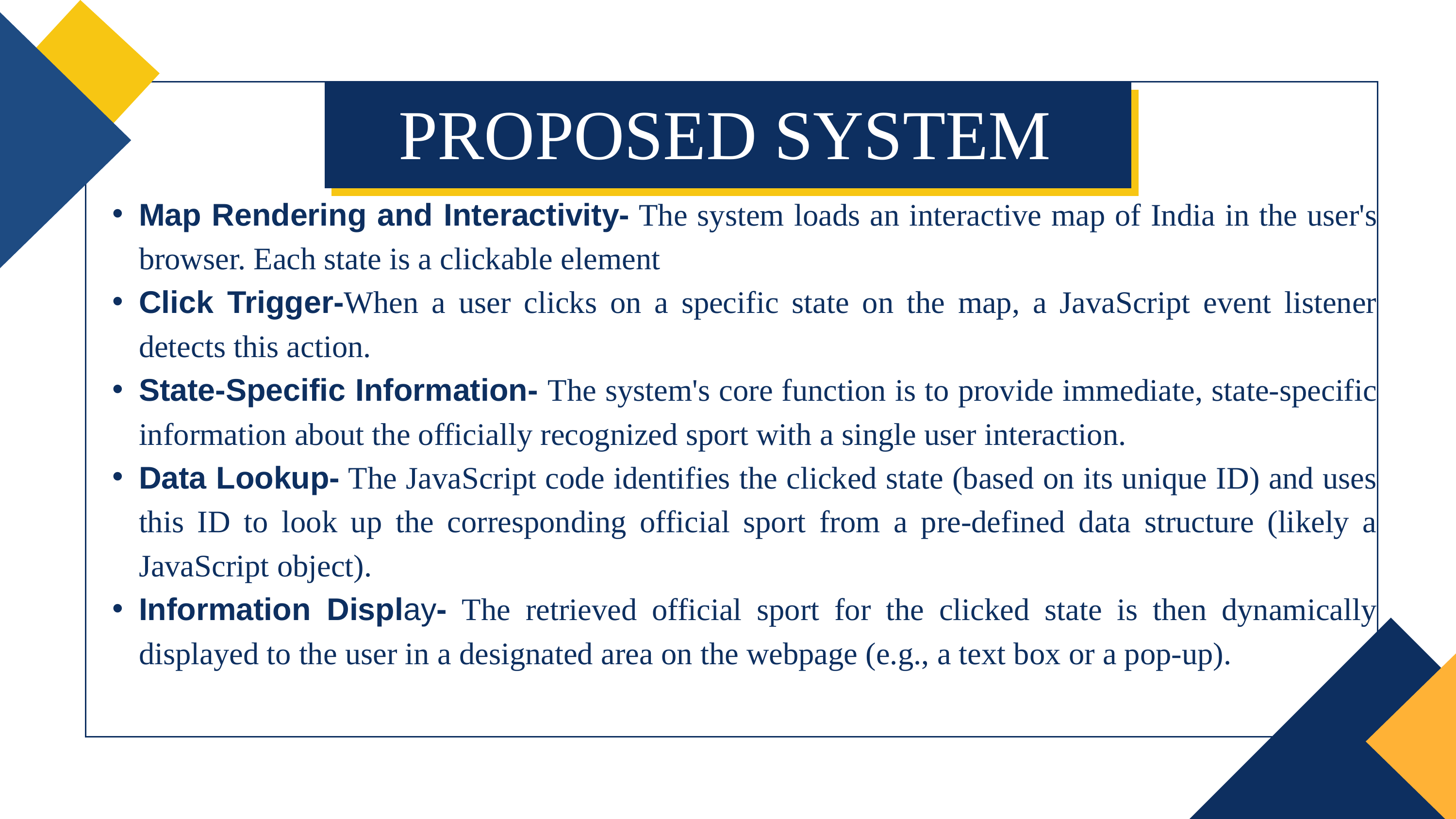

PROPOSED SYSTEM

Map Rendering and Interactivity- The system loads an interactive map of India in the user's browser. Each state is a clickable element
Click Trigger-When a user clicks on a specific state on the map, a JavaScript event listener detects this action.
State-Specific Information- The system's core function is to provide immediate, state-specific information about the officially recognized sport with a single user interaction.
Data Lookup- The JavaScript code identifies the clicked state (based on its unique ID) and uses this ID to look up the corresponding official sport from a pre-defined data structure (likely a JavaScript object).
Information Display- The retrieved official sport for the clicked state is then dynamically displayed to the user in a designated area on the webpage (e.g., a text box or a pop-up).